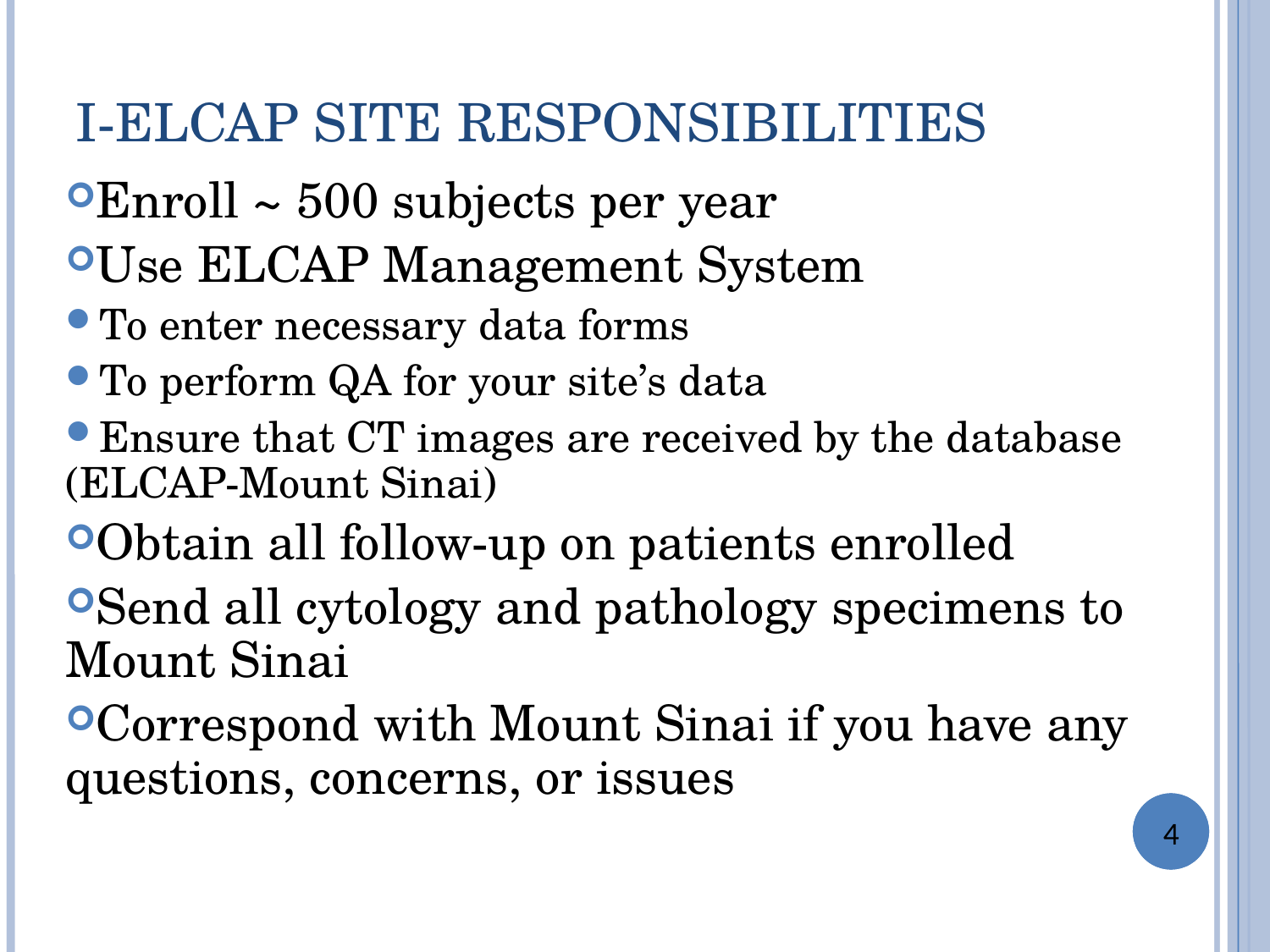

I-ELCAP SITE RESPONSIBILITIES
Enroll ~ 500 subjects per year
Use ELCAP Management System
To enter necessary data forms
To perform QA for your site’s data
Ensure that CT images are received by the database (ELCAP-Mount Sinai)
Obtain all follow-up on patients enrolled
Send all cytology and pathology specimens to Mount Sinai
Correspond with Mount Sinai if you have any questions, concerns, or issues

4